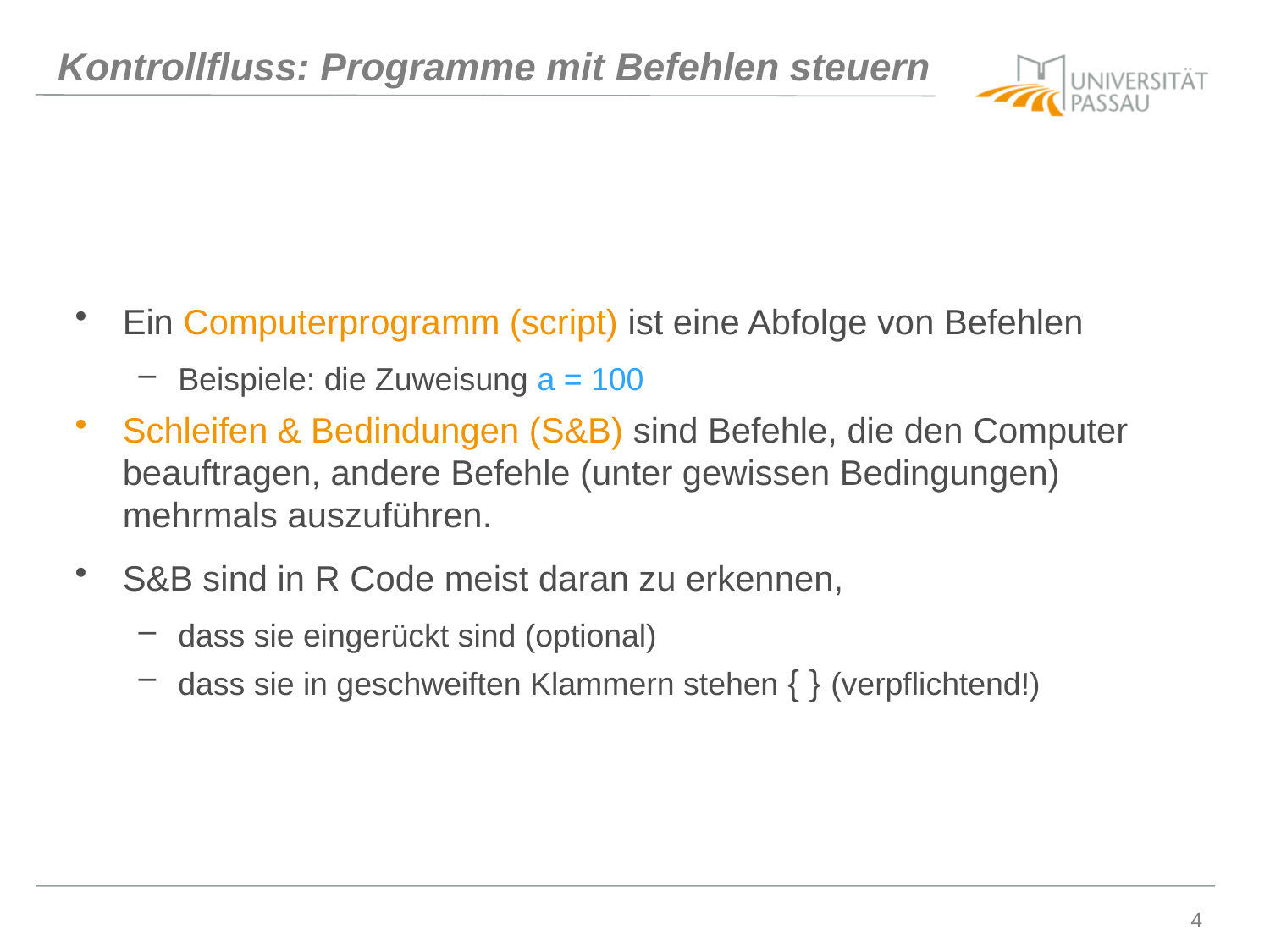

# Kontrollfluss: Programme mit Befehlen steuern
Ein Computerprogramm (script) ist eine Abfolge von Befehlen
Beispiele: die Zuweisung a = 100
Schleifen & Bedindungen (S&B) sind Befehle, die den Computer beauftragen, andere Befehle (unter gewissen Bedingungen) mehrmals auszuführen.
S&B sind in R Code meist daran zu erkennen,
dass sie eingerückt sind (optional)
dass sie in geschweiften Klammern stehen { } (verpflichtend!)

4